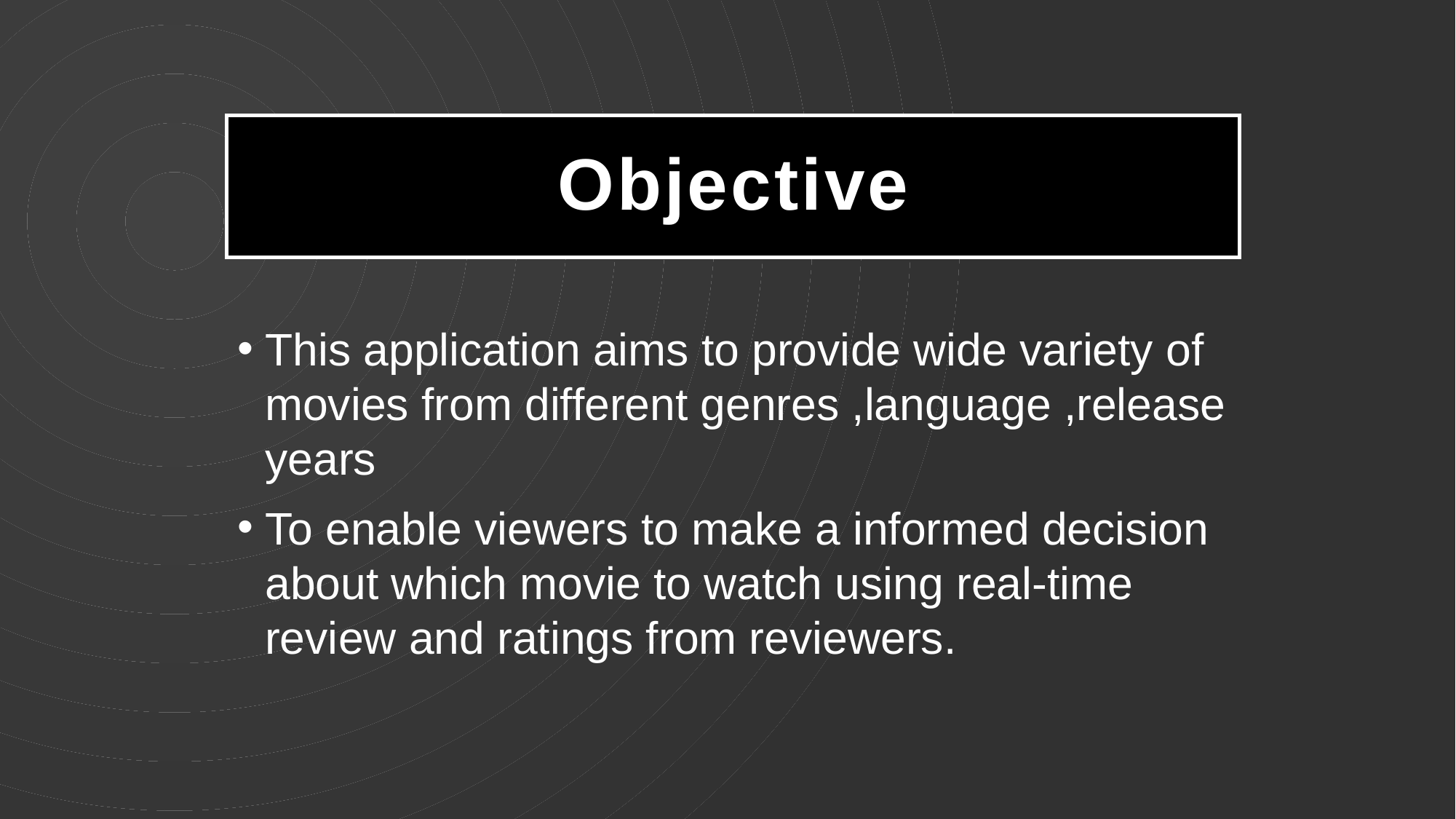

# Objective
This application aims to provide wide variety of movies from different genres ,language ,release years
To enable viewers to make a informed decision about which movie to watch using real-time review and ratings from reviewers.